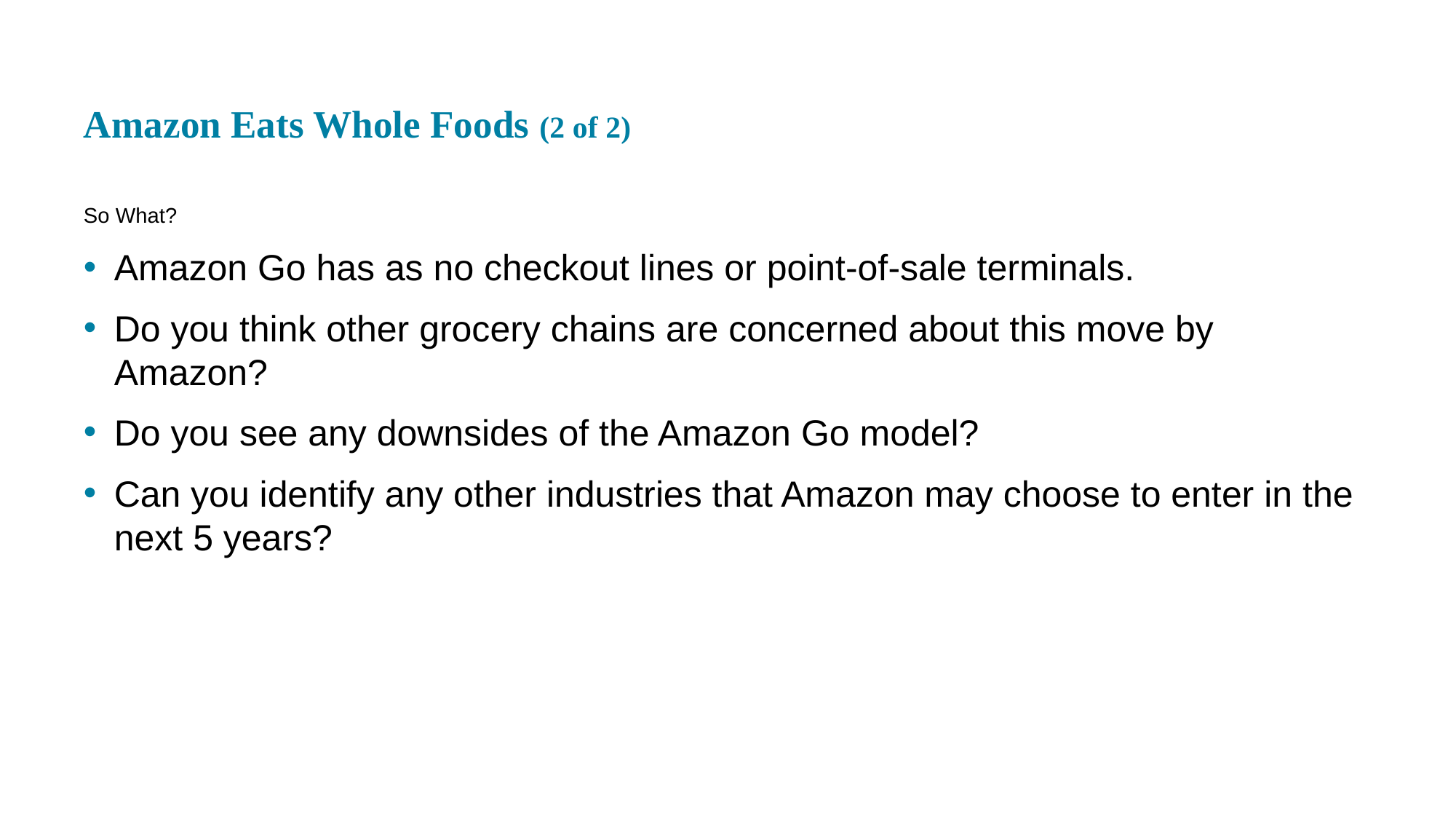

# Amazon Eats Whole Foods (2 of 2)
So What?
Amazon Go has as no checkout lines or point-of-sale terminals.
Do you think other grocery chains are concerned about this move by Amazon?
Do you see any downsides of the Amazon Go model?
Can you identify any other industries that Amazon may choose to enter in the next 5 years?